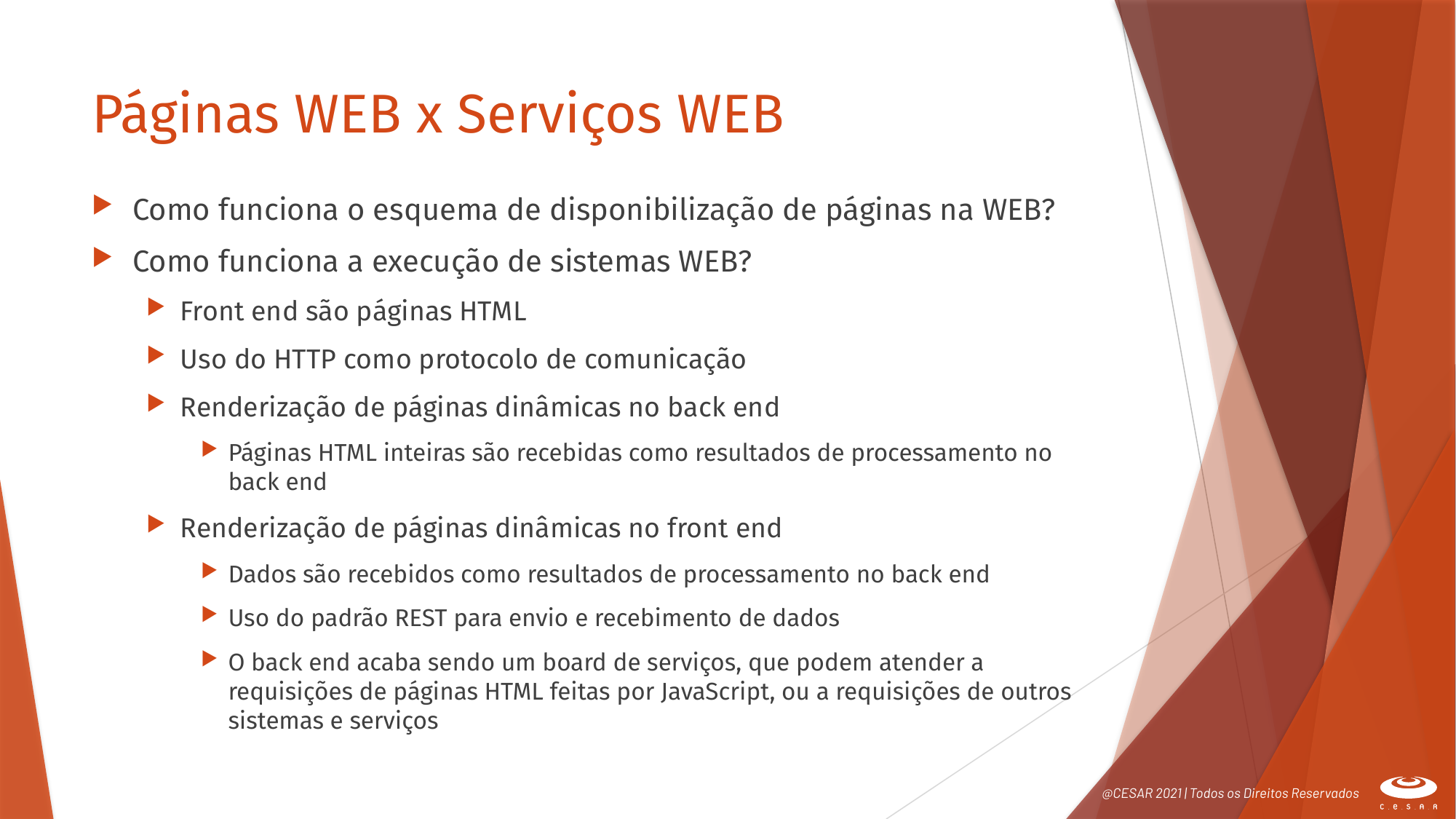

# Páginas WEB x Serviços WEB
Como funciona o esquema de disponibilização de páginas na WEB?
Como funciona a execução de sistemas WEB?
Front end são páginas HTML
Uso do HTTP como protocolo de comunicação
Renderização de páginas dinâmicas no back end
Páginas HTML inteiras são recebidas como resultados de processamento no back end
Renderização de páginas dinâmicas no front end
Dados são recebidos como resultados de processamento no back end
Uso do padrão REST para envio e recebimento de dados
O back end acaba sendo um board de serviços, que podem atender a requisições de páginas HTML feitas por JavaScript, ou a requisições de outros sistemas e serviços